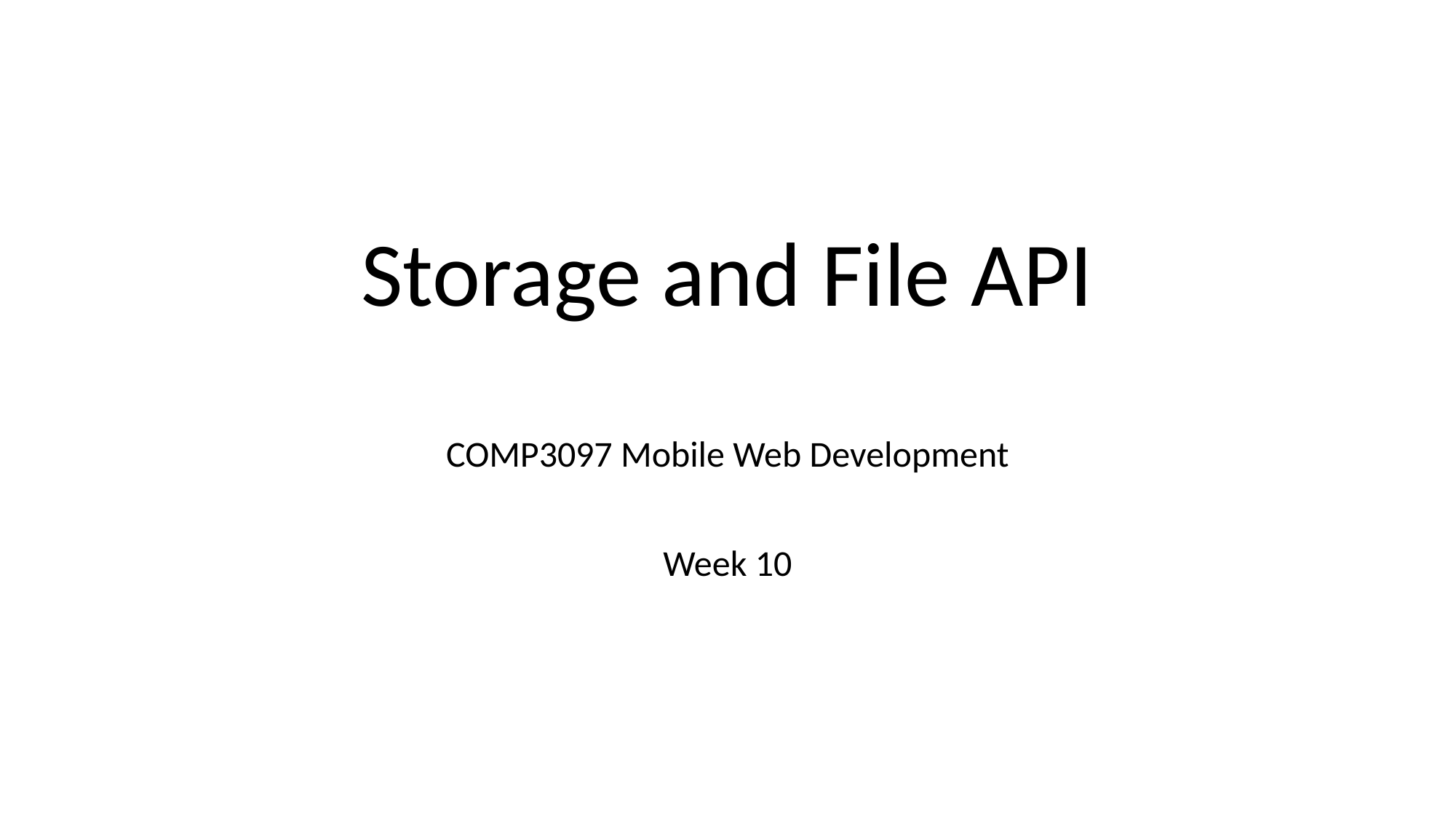

# Storage and File API
COMP3097 Mobile Web Development

Week 10